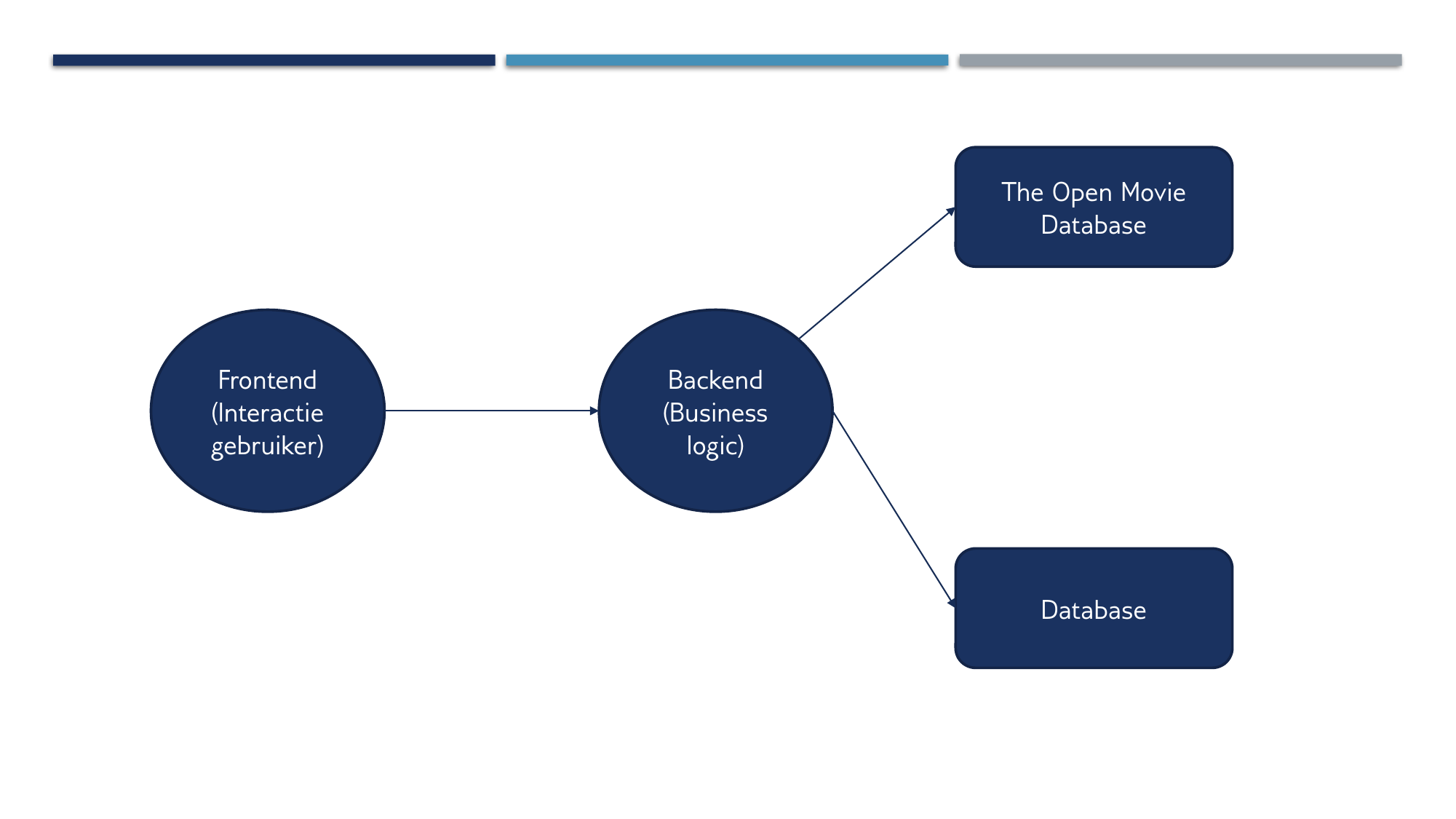

The Open Movie Database
Frontend
(Interactie gebruiker)
Backend
(Business logic)
Database